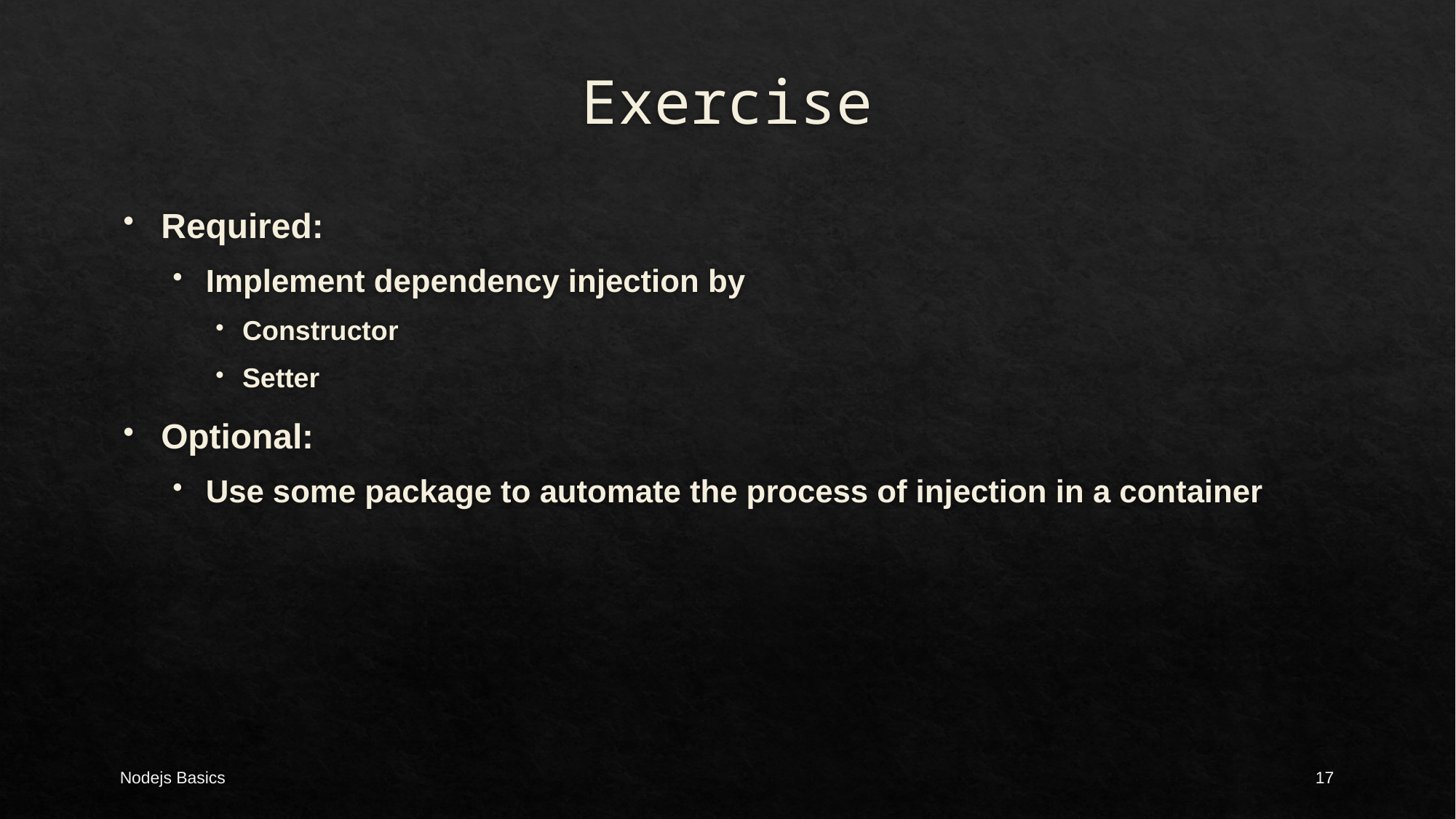

# Exercise
Required:
Implement dependency injection by
Constructor
Setter
Optional:
Use some package to automate the process of injection in a container

Nodejs Basics
17